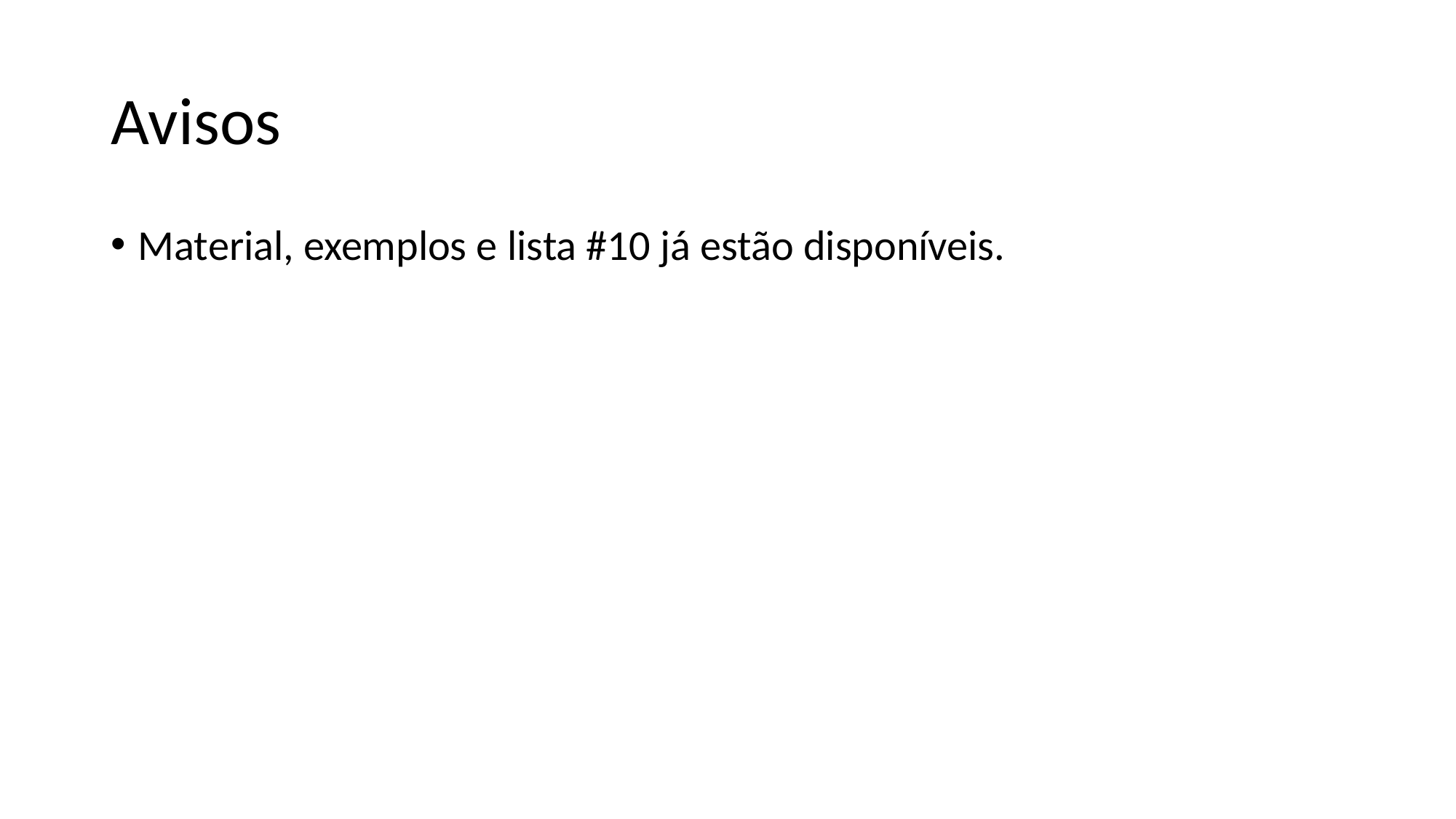

# Avisos
Material, exemplos e lista #10 já estão disponíveis.